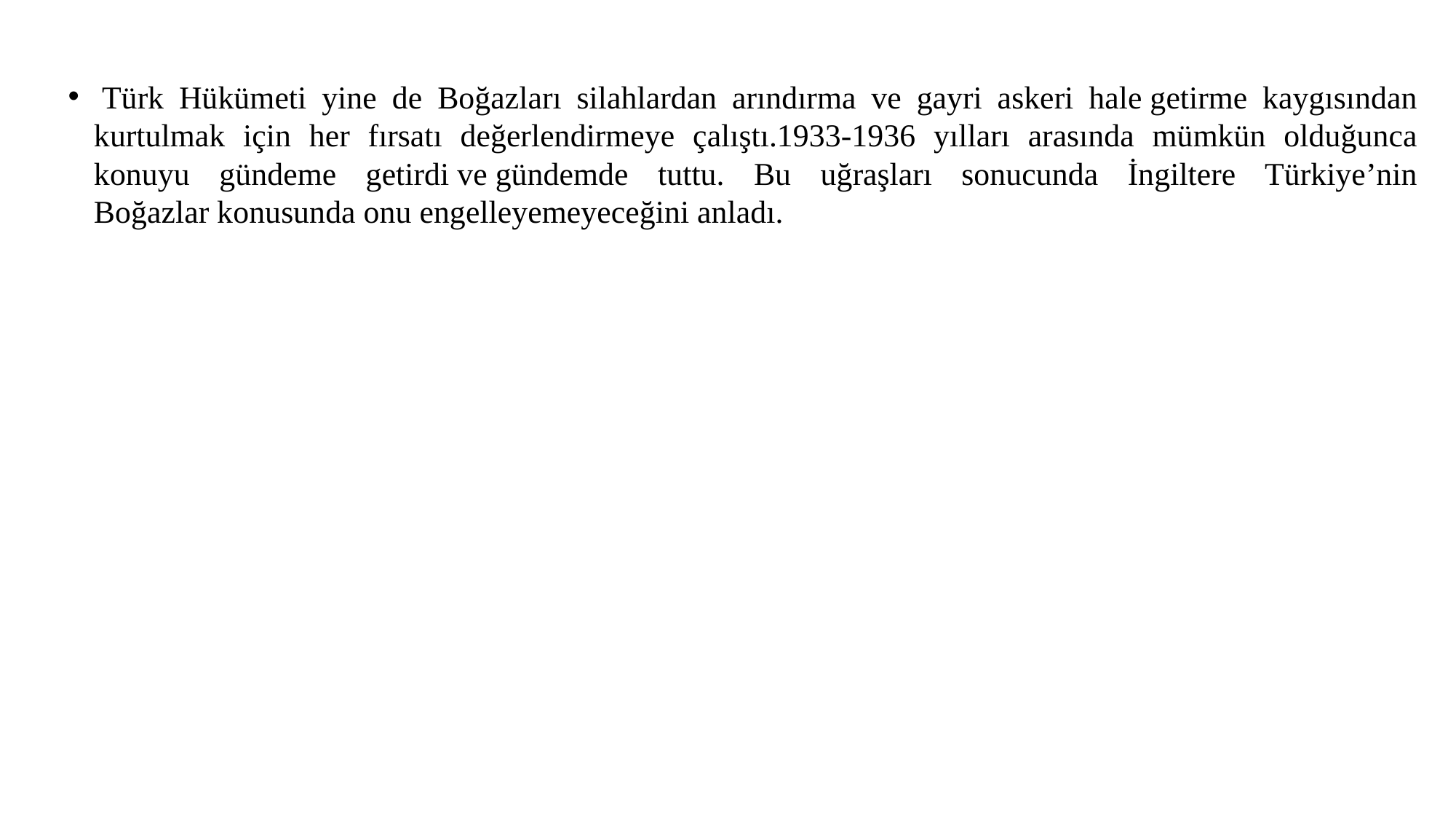

Türk Hükümeti yine de Boğazları silahlardan arındırma ve gayri askeri hale getirme kaygısından kurtulmak için her fırsatı değerlendirmeye çalıştı.1933-1936 yılları arasında mümkün olduğunca konuyu gündeme getirdi ve gündemde tuttu. Bu uğraşları sonucunda İngiltere Türkiye’nin Boğazlar konusunda onu engelleyemeyeceğini anladı. ​